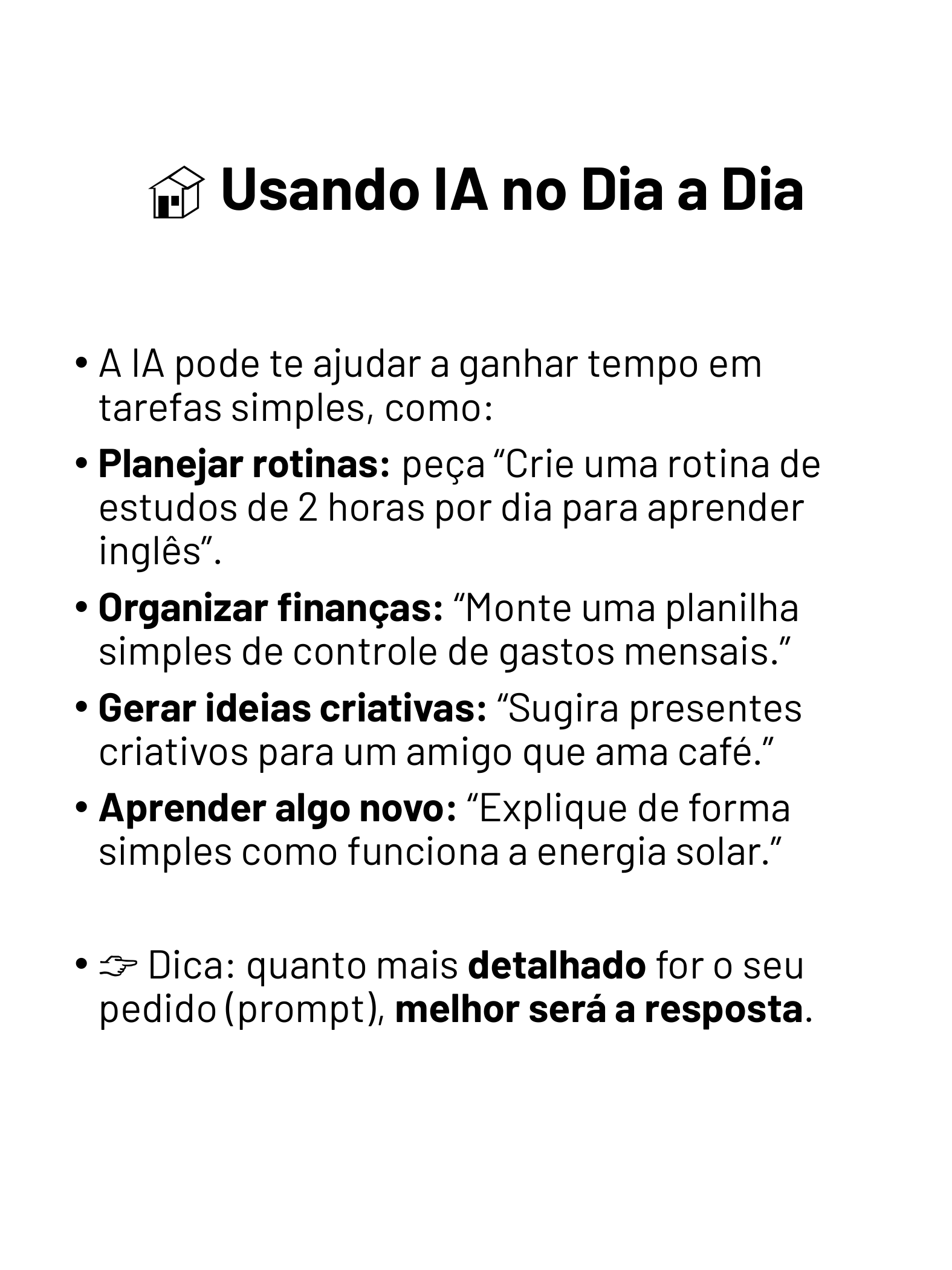

# 🏠 Usando IA no Dia a Dia
A IA pode te ajudar a ganhar tempo em tarefas simples, como:
Planejar rotinas: peça “Crie uma rotina de estudos de 2 horas por dia para aprender inglês”.
Organizar finanças: “Monte uma planilha simples de controle de gastos mensais.”
Gerar ideias criativas: “Sugira presentes criativos para um amigo que ama café.”
Aprender algo novo: “Explique de forma simples como funciona a energia solar.”

👉 Dica: quanto mais detalhado for o seu pedido (prompt), melhor será a resposta.